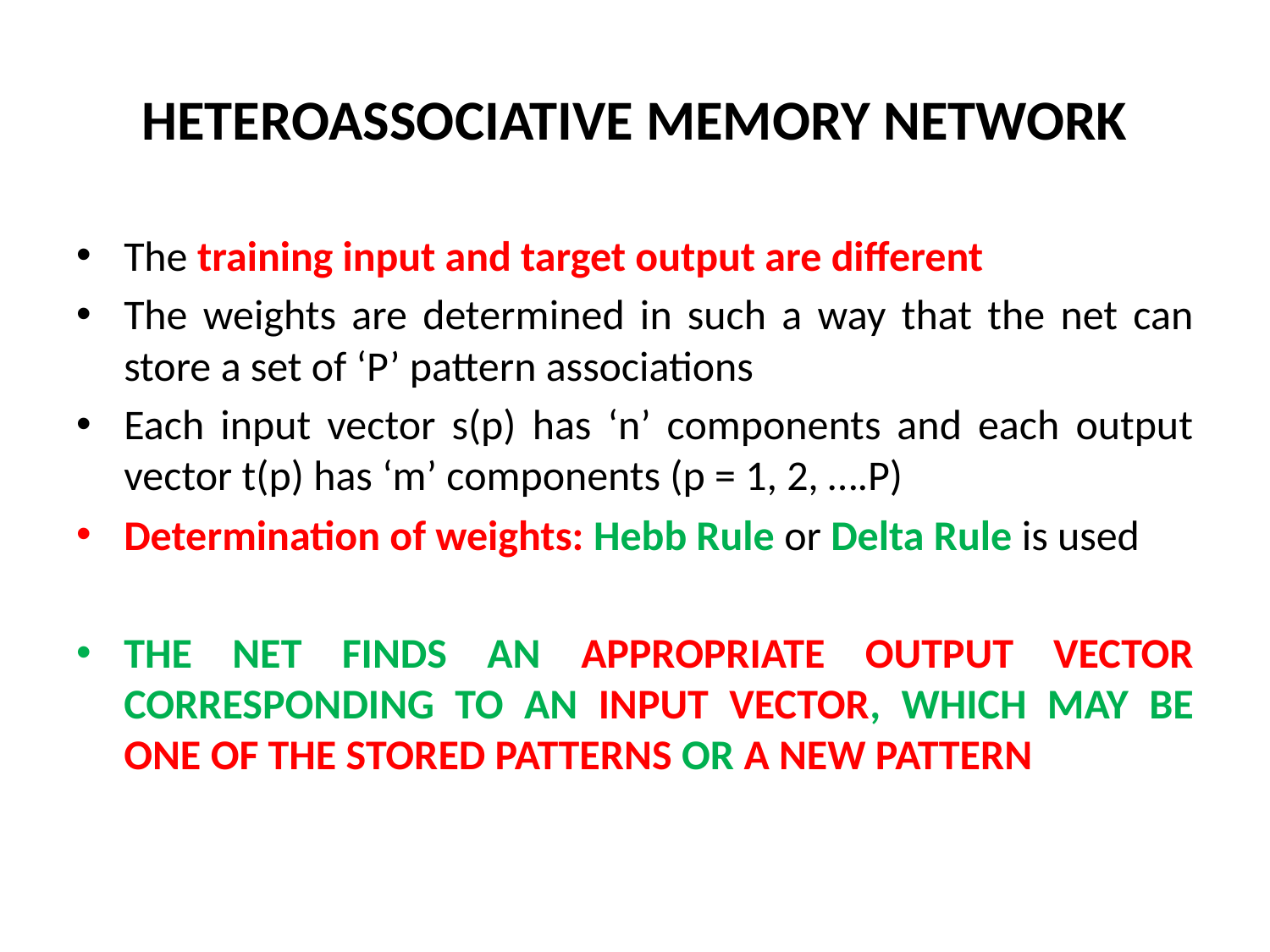

# HETEROASSOCIATIVE MEMORY NETWORK
The training input and target output are different
The weights are determined in such a way that the net can store a set of ‘P’ pattern associations
Each input vector s(p) has ‘n’ components and each output vector t(p) has ‘m’ components (p = 1, 2, ….P)
Determination of weights: Hebb Rule or Delta Rule is used

THE NET FINDS AN APPROPRIATE OUTPUT VECTOR CORRESPONDING TO AN INPUT VECTOR, WHICH MAY BE ONE OF THE STORED PATTERNS OR A NEW PATTERN